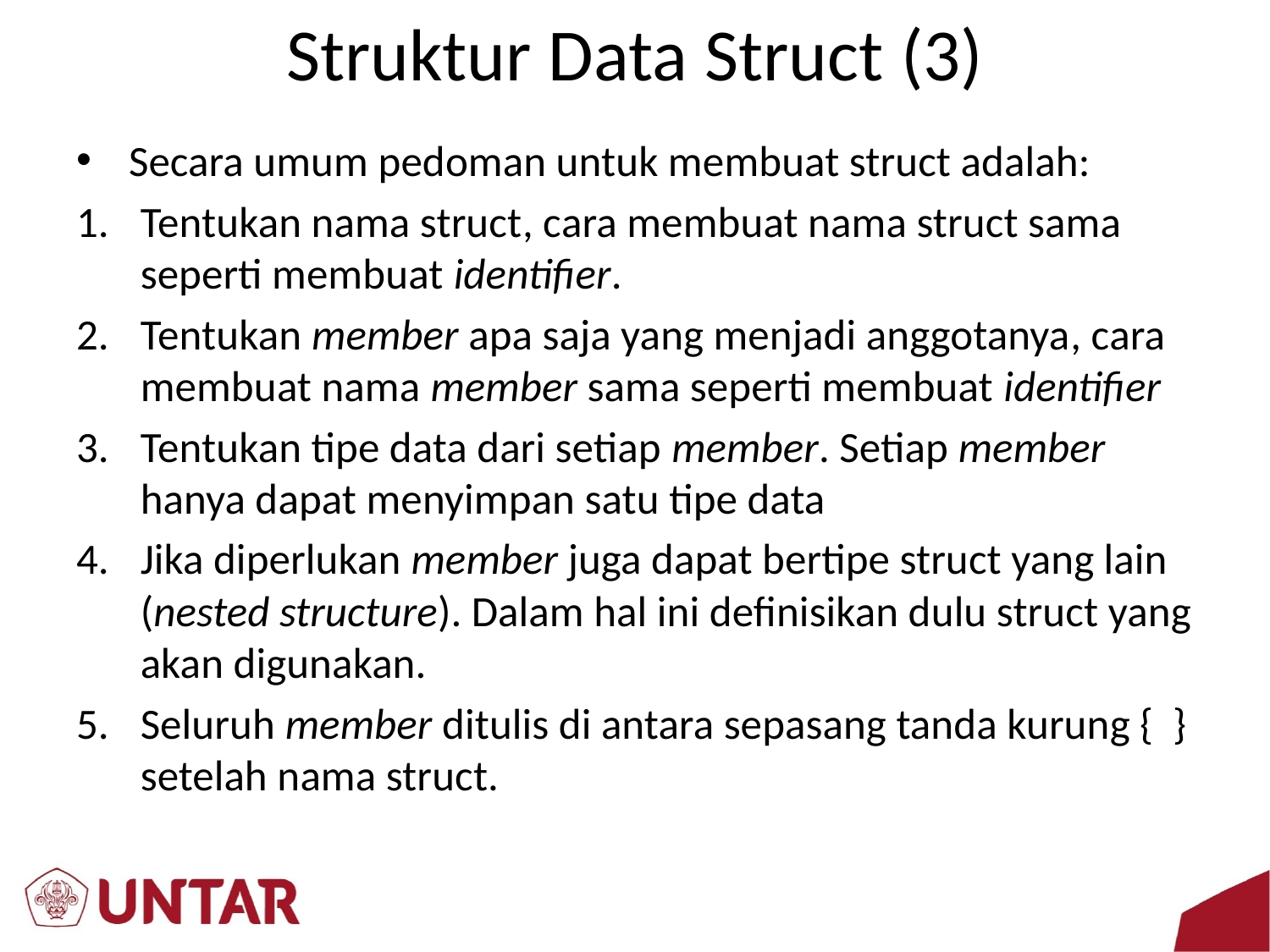

# Struktur Data Struct (3)
Secara umum pedoman untuk membuat struct adalah:
Tentukan nama struct, cara membuat nama struct sama seperti membuat identifier.
Tentukan member apa saja yang menjadi anggotanya, cara membuat nama member sama seperti membuat identifier
Tentukan tipe data dari setiap member. Setiap member hanya dapat menyimpan satu tipe data
Jika diperlukan member juga dapat bertipe struct yang lain (nested structure). Dalam hal ini definisikan dulu struct yang akan digunakan.
Seluruh member ditulis di antara sepasang tanda kurung {  } setelah nama struct.